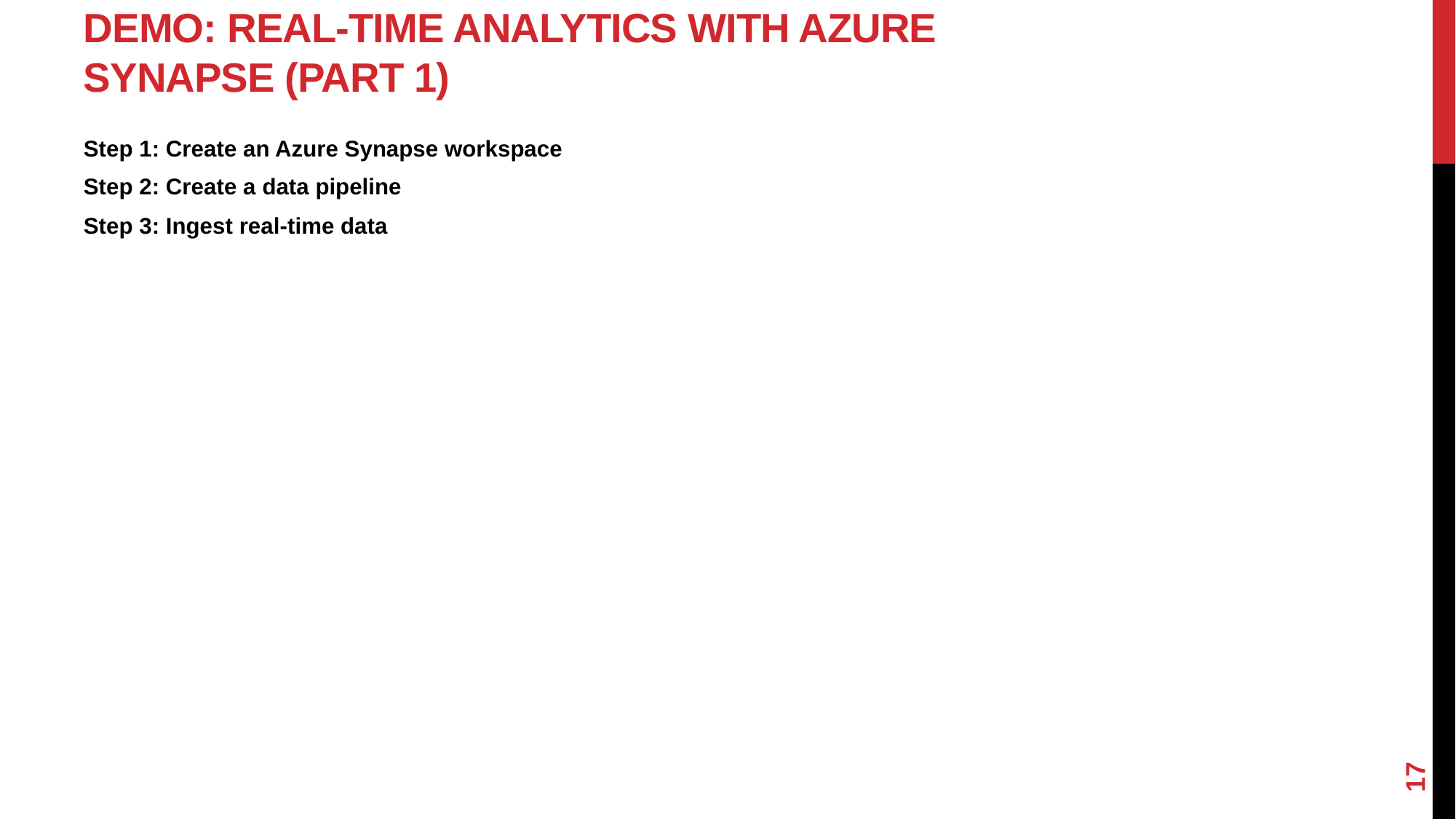

# Demo: Real-Time Analytics with Azure Synapse (Part 1)
Step 1: Create an Azure Synapse workspace
Step 2: Create a data pipeline
Step 3: Ingest real-time data
17